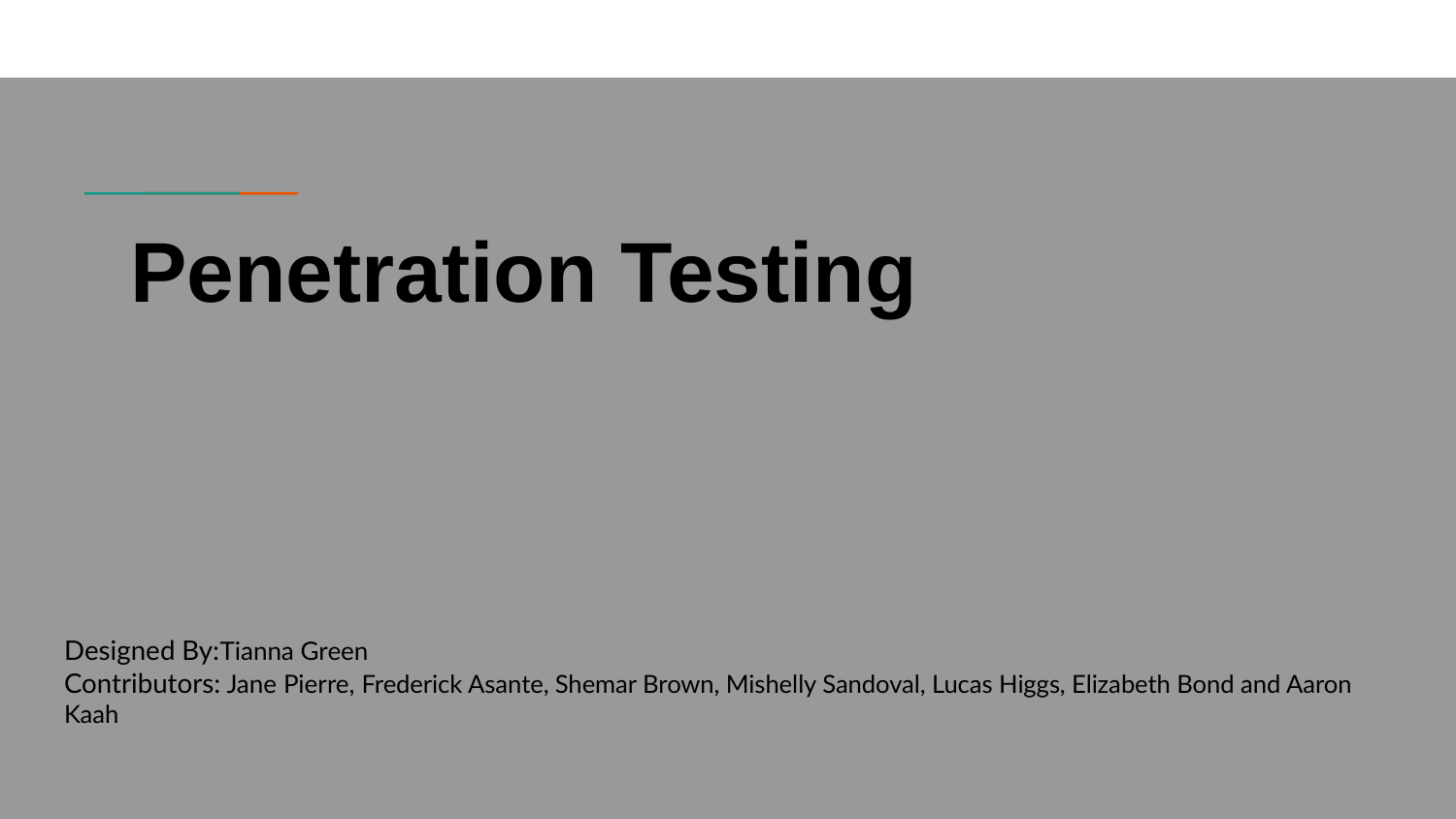

# Penetration Testing
Designed By:Tianna Green
Contributors: Jane Pierre, Frederick Asante, Shemar Brown, Mishelly Sandoval, Lucas Higgs, Elizabeth Bond and Aaron Kaah